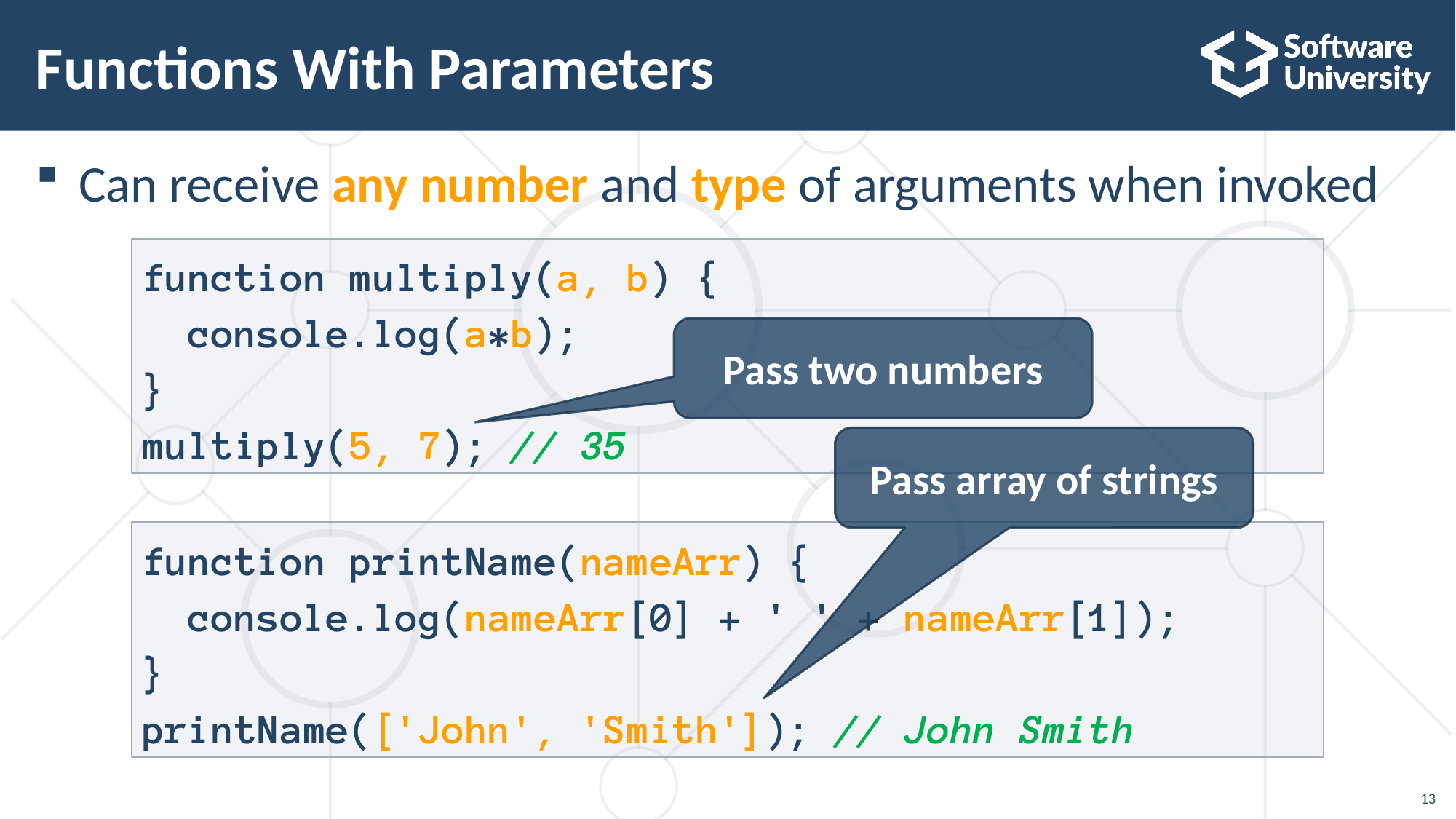

# Functions With Parameters
Can receive any number and type of arguments when invoked
function multiply(a, b) {
  console.log(a*b);
}
multiply(5, 7); // 35
Pass two numbers
Pass array of strings
function printName(nameArr) {
  console.log(nameArr[0] + ' ' + nameArr[1]);
}
printName(['John', 'Smith']); // John Smith
13